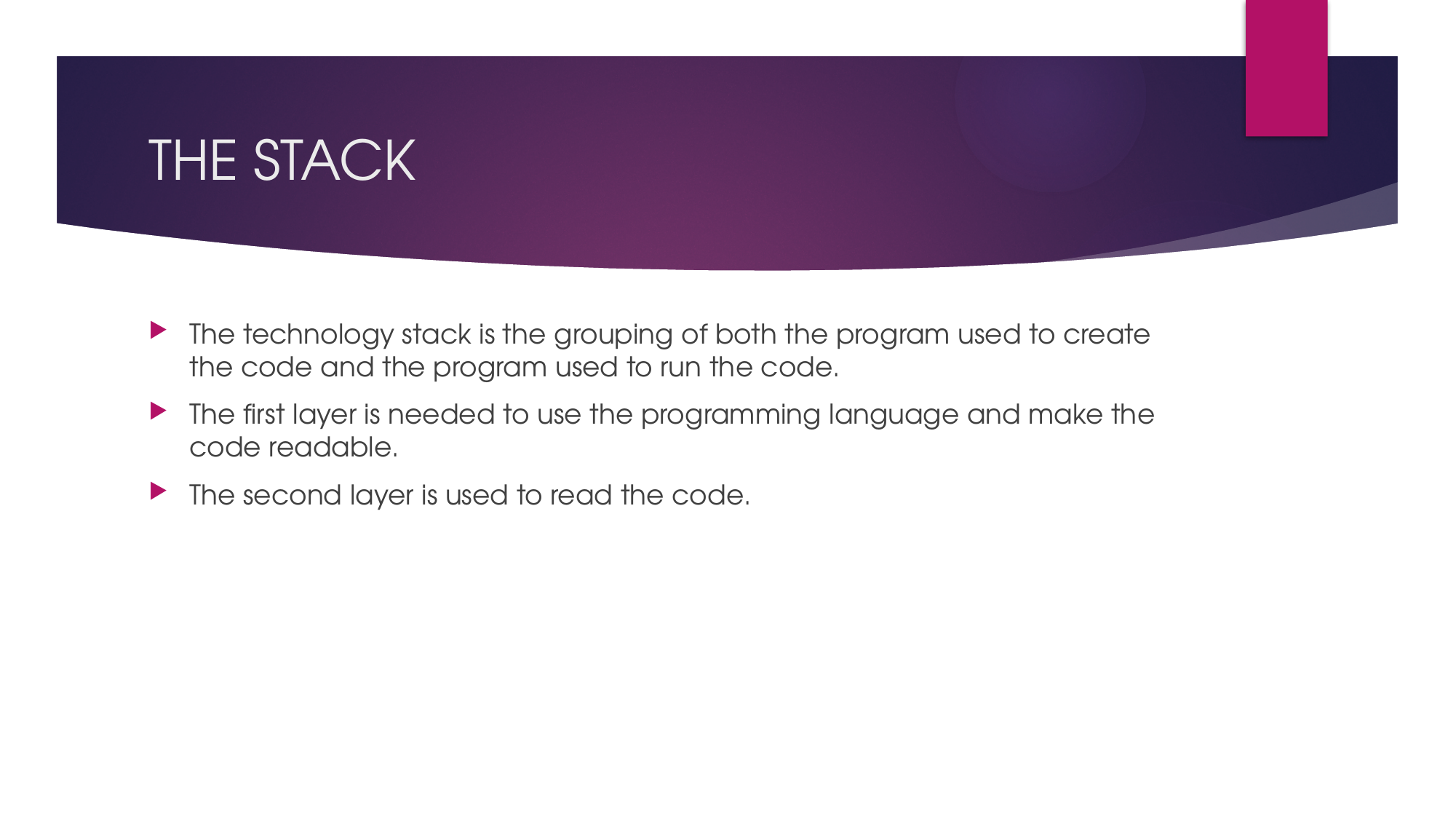

# THE STACK
The technology stack is the grouping of both the program used to create the code and the program used to run the code.
The first layer is needed to use the programming language and make the code readable.
The second layer is used to read the code.